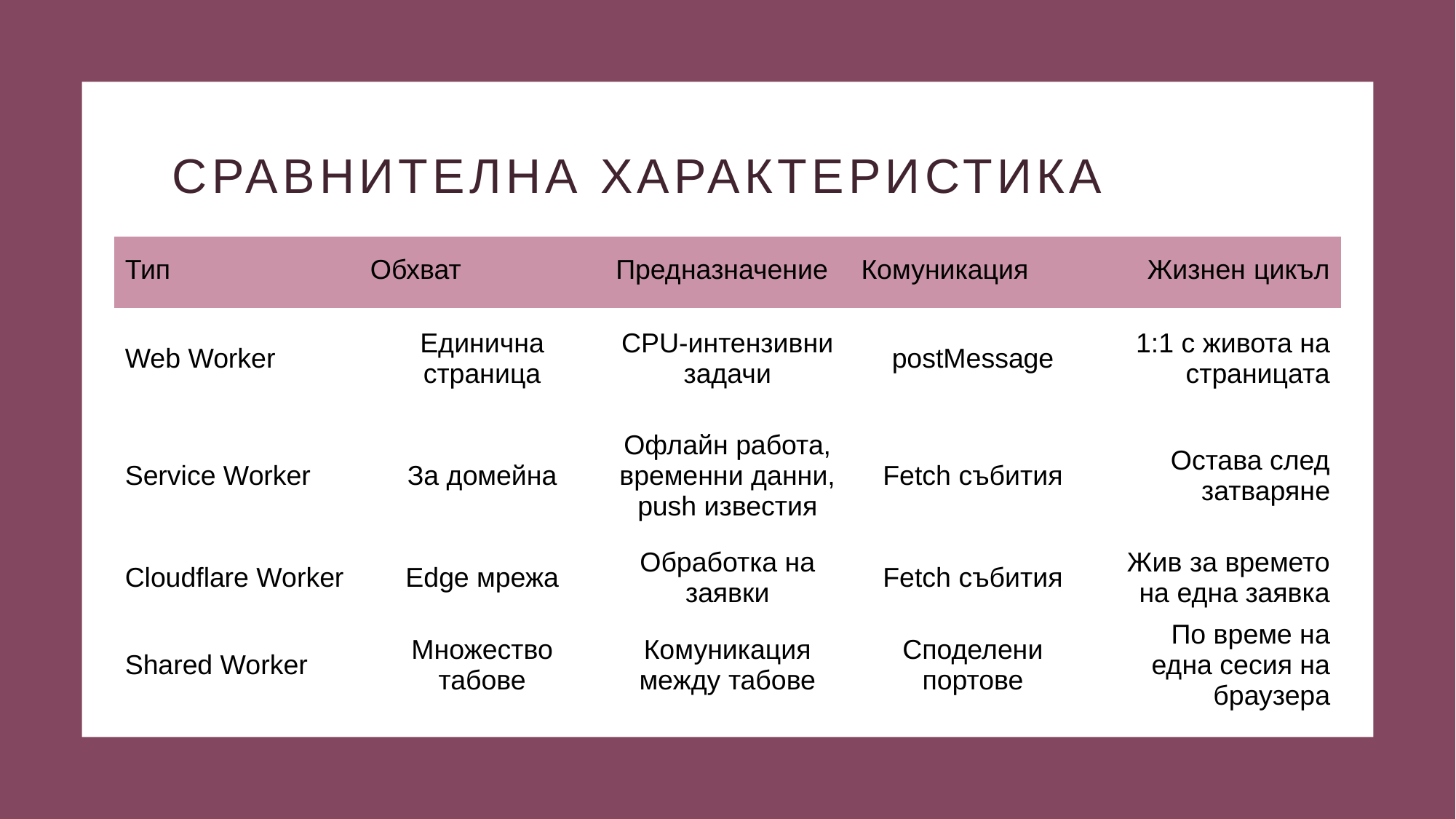

# Сравнителна характеристика
| Тип | Обхват | Предназначение | Комуникация | Жизнен цикъл |
| --- | --- | --- | --- | --- |
| Web Worker | Единична страница | CPU-интензивни задачи | postMessage | 1:1 с живота на страницата |
| Service Worker | За домейна | Офлайн работа, временни данни, push известия | Fetch събития | Остава след затваряне |
| Cloudflare Worker | Edge мрежа | Обработка на заявки | Fetch събития | Жив за времето на една заявка |
| Shared Worker | Множество табове | Комуникация между табове | Споделени портове | По време на една сесия на браузера |